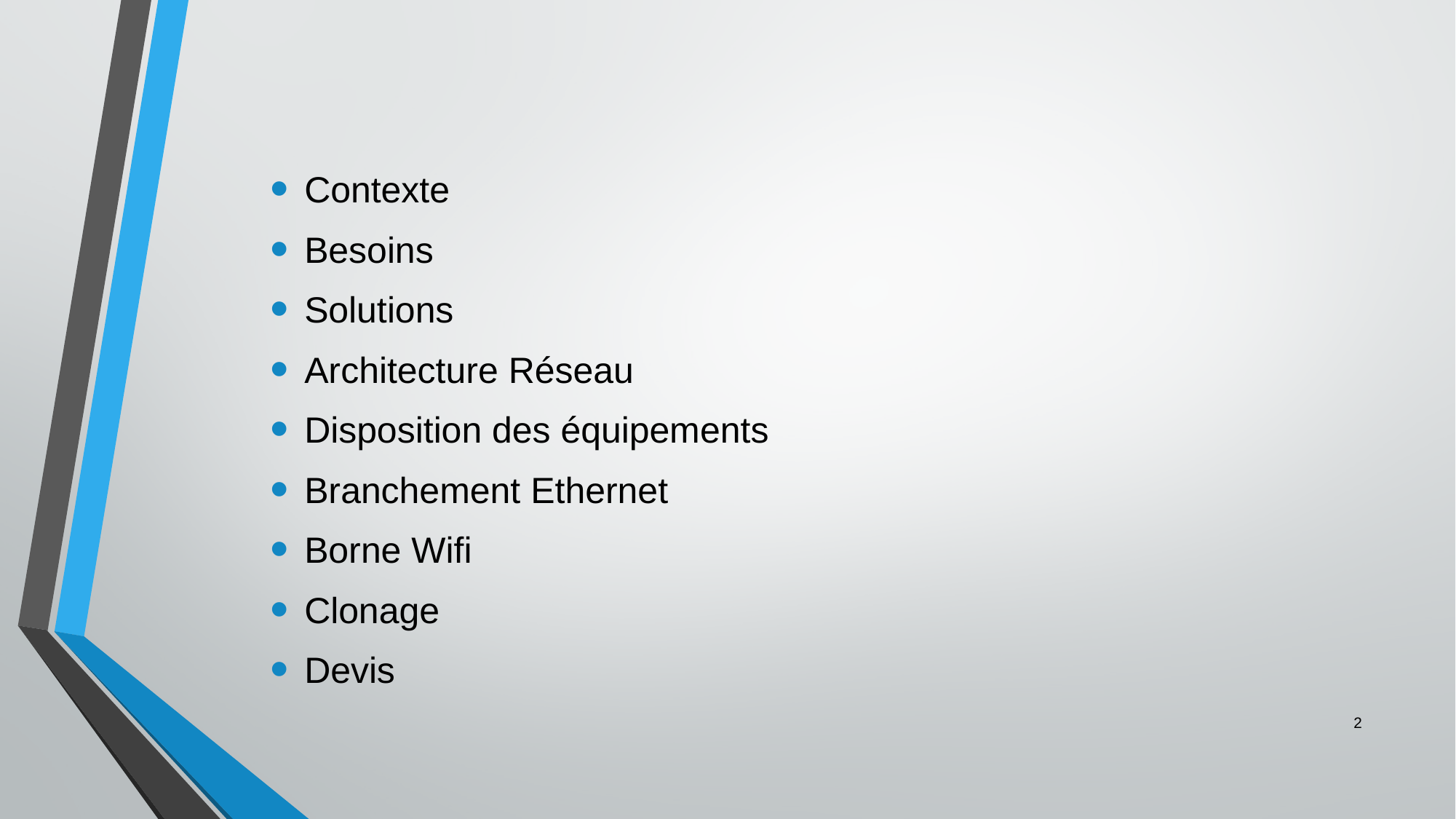

#
Contexte
Besoins
Solutions
Architecture Réseau
Disposition des équipements
Branchement Ethernet
Borne Wifi
Clonage
Devis

2